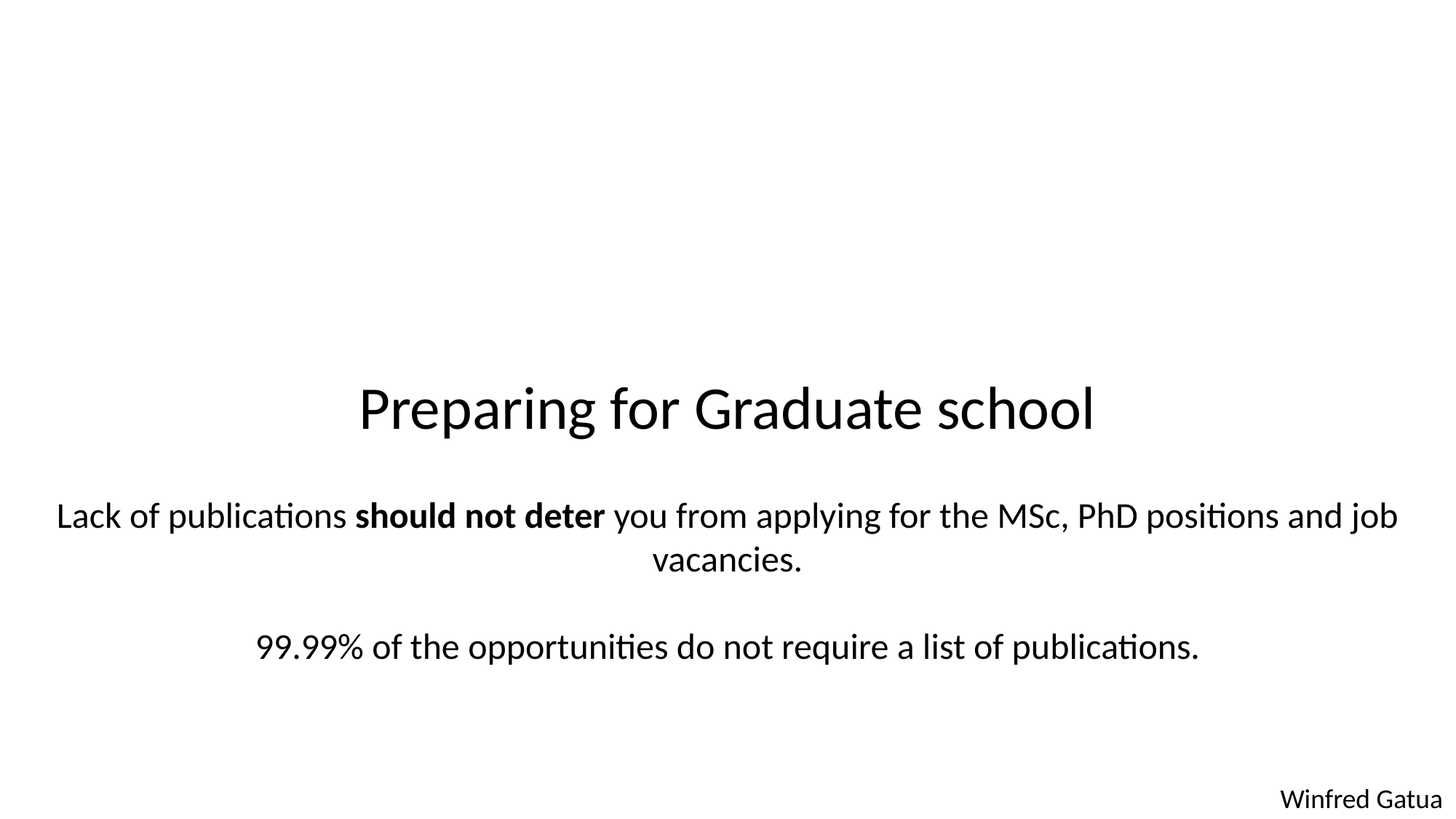

Preparing for Graduate school
Lack of publications should not deter you from applying for the MSc, PhD positions and job vacancies.

99.99% of the opportunities do not require a list of publications.